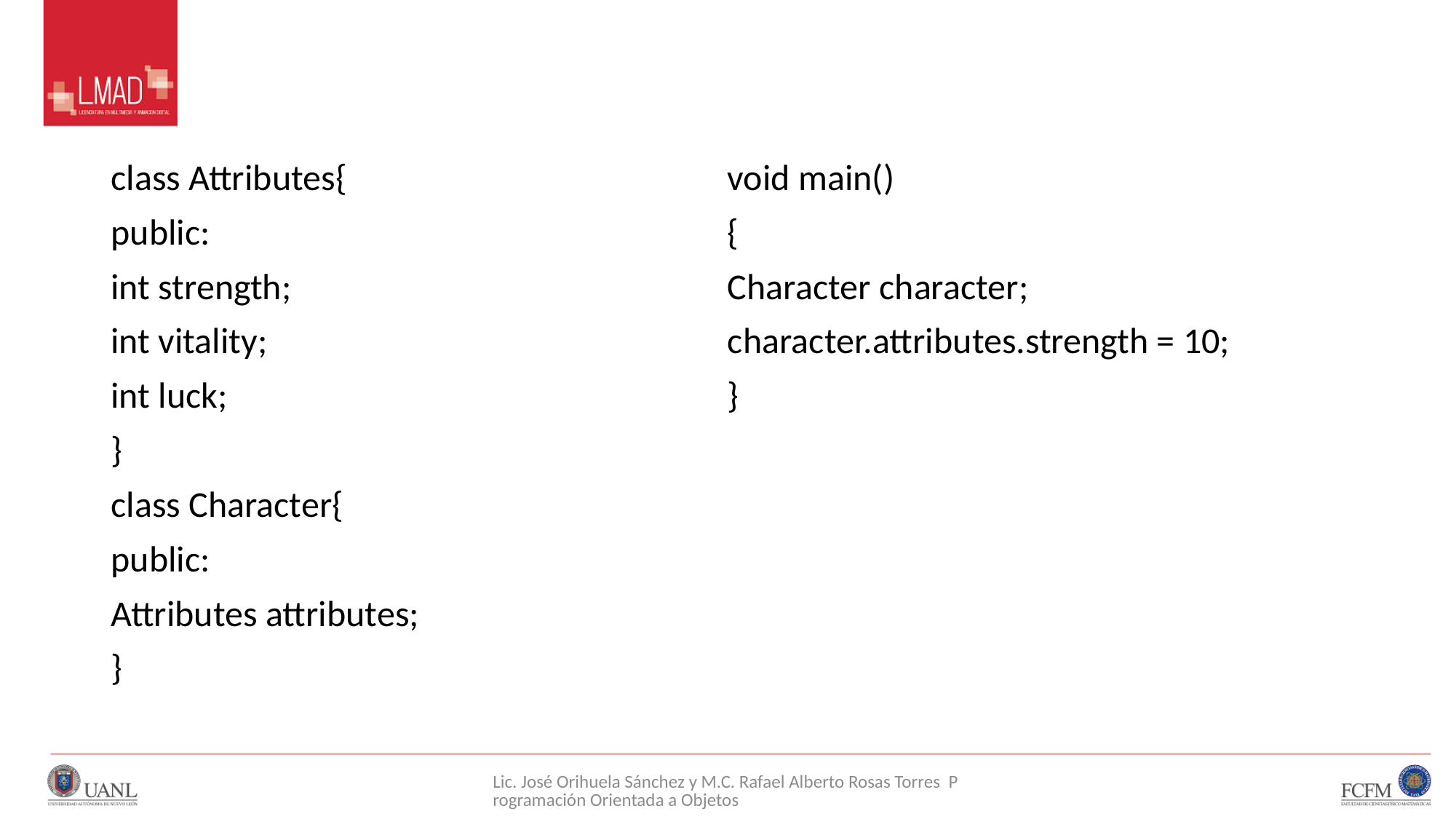

#
class Attributes{
public:
int strength;
int vitality;
int luck;
}
class Character{
public:
Attributes attributes;
}
void main()
{
Character character;
character.attributes.strength = 10;
}
Lic. José Orihuela Sánchez y M.C. Rafael Alberto Rosas Torres  Programación Orientada a Objetos